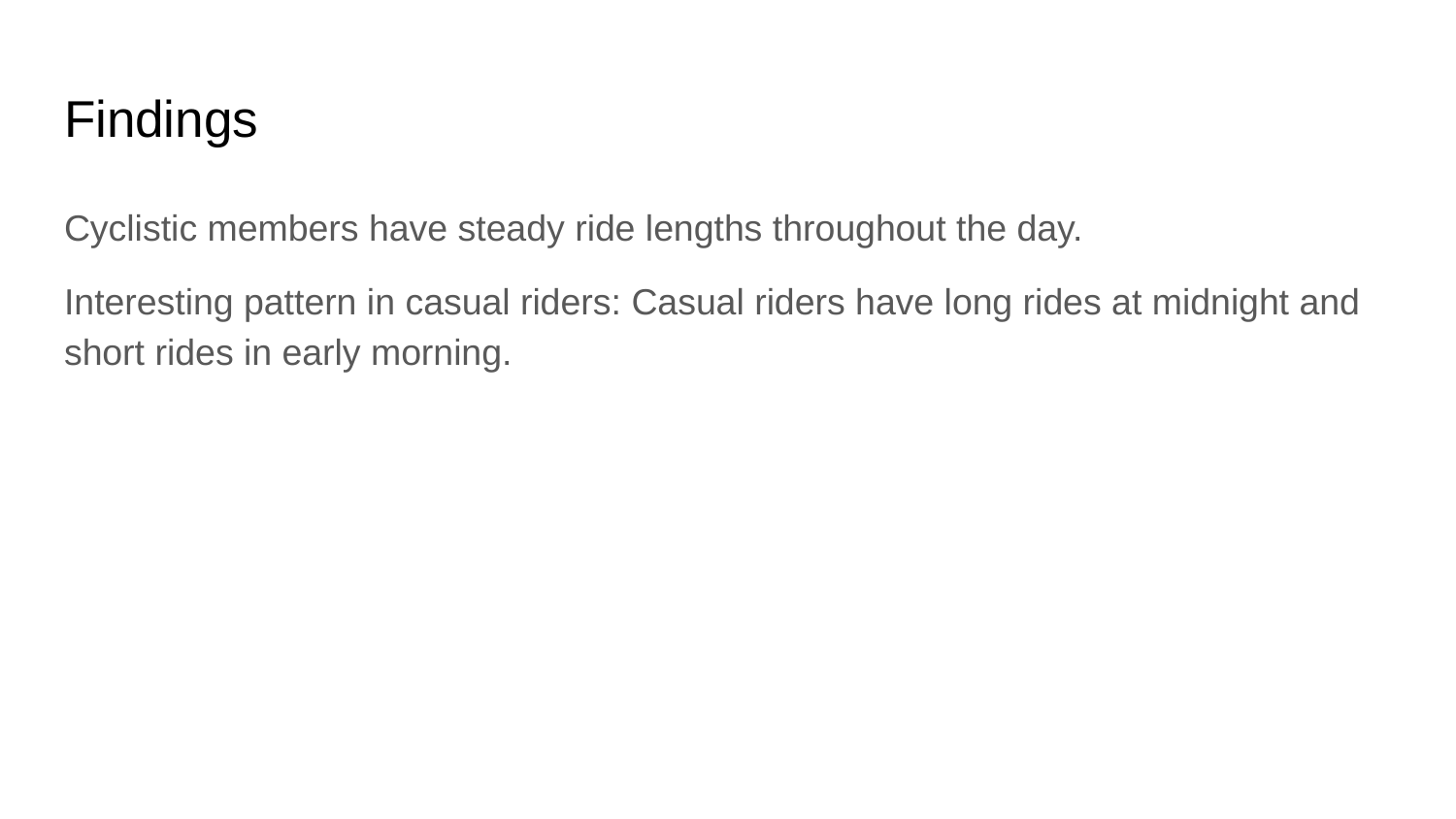

# Findings
Cyclistic members have steady ride lengths throughout the day.
Interesting pattern in casual riders: Casual riders have long rides at midnight and short rides in early morning.